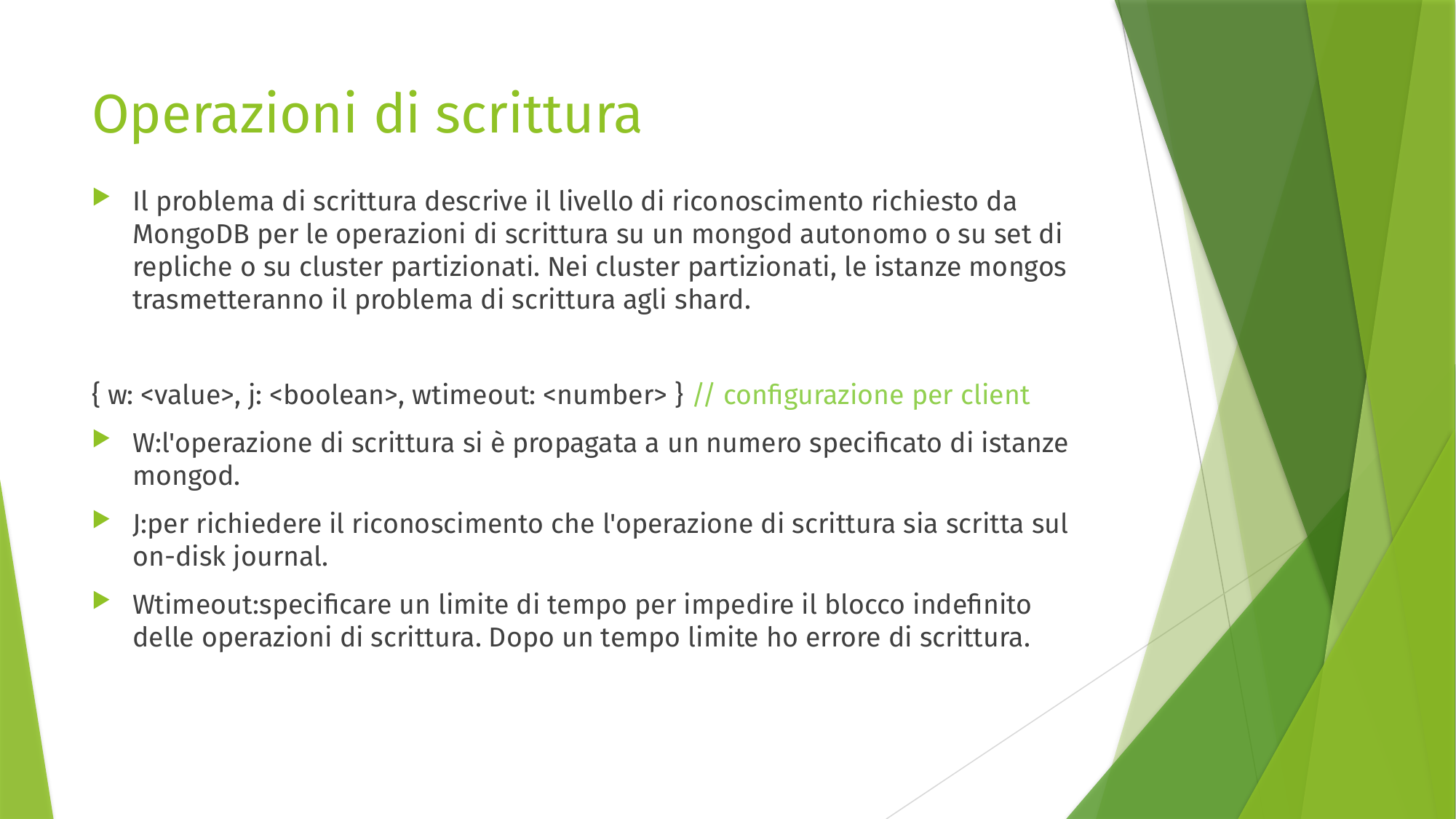

# Operazioni di scrittura
Il problema di scrittura descrive il livello di riconoscimento richiesto da MongoDB per le operazioni di scrittura su un mongod autonomo o su set di repliche o su cluster partizionati. Nei cluster partizionati, le istanze mongos trasmetteranno il problema di scrittura agli shard.

{ w: <value>, j: <boolean>, wtimeout: <number> } // configurazione per client
W:l'operazione di scrittura si è propagata a un numero specificato di istanze mongod.
J:per richiedere il riconoscimento che l'operazione di scrittura sia scritta sul on-disk journal.
Wtimeout:specificare un limite di tempo per impedire il blocco indefinito delle operazioni di scrittura. Dopo un tempo limite ho errore di scrittura.